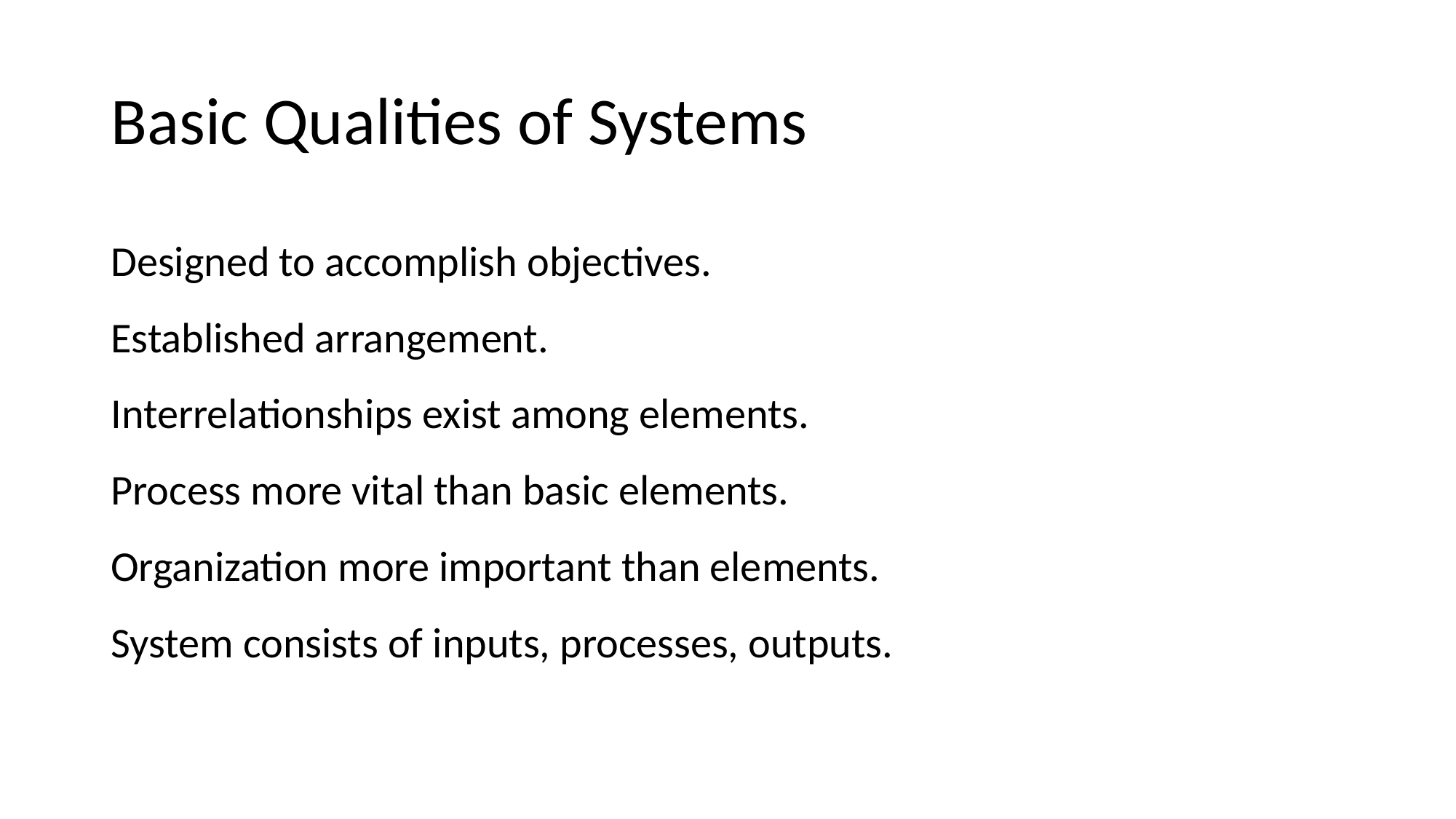

# Basic Qualities of Systems
Designed to accomplish objectives.
Established arrangement.
Interrelationships exist among elements.
Process more vital than basic elements.
Organization more important than elements.
System consists of inputs, processes, outputs.